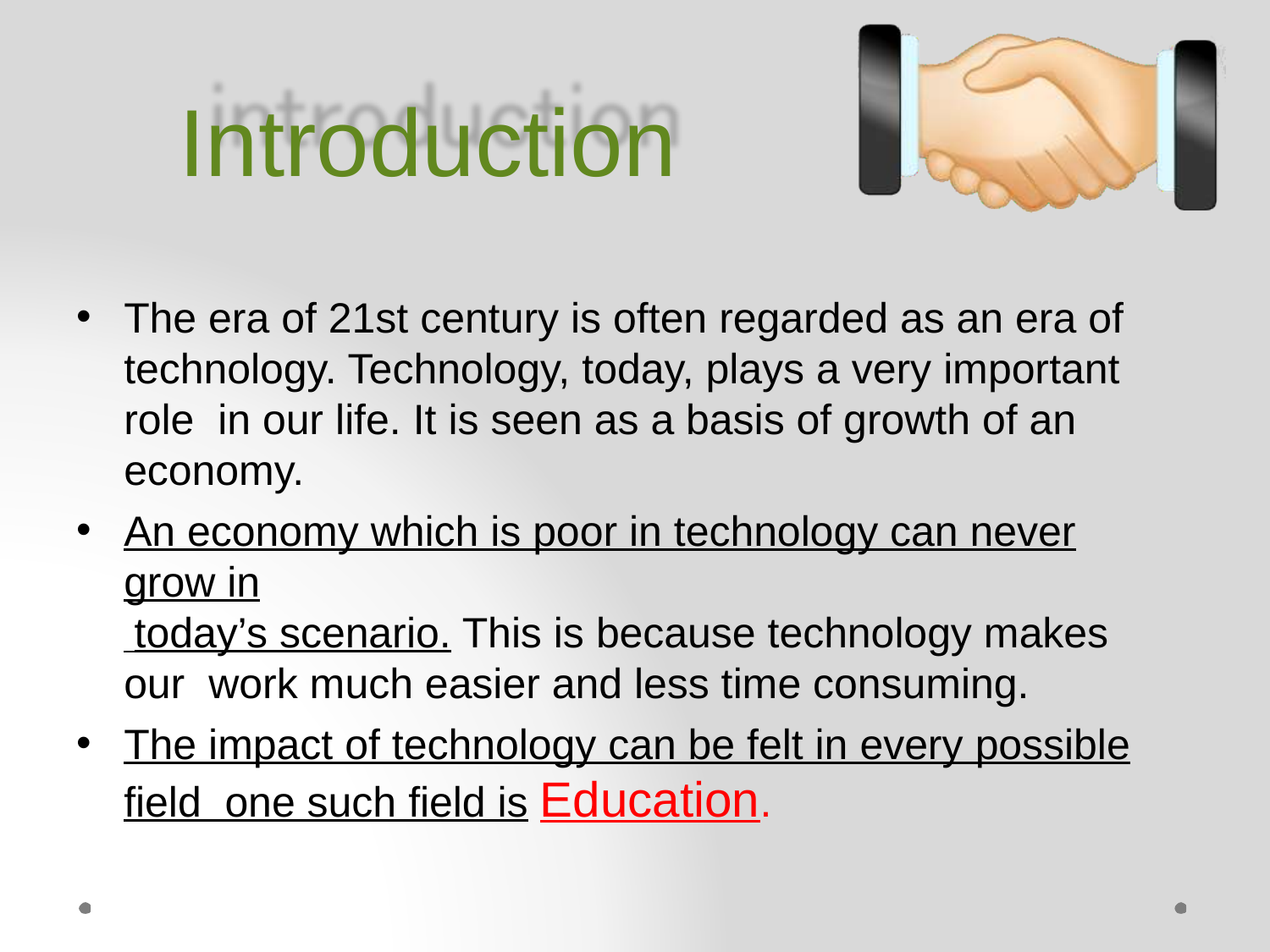

Introduction
The era of 21st century is often regarded as an era of  technology. Technology, today, plays a very important role  in our life. It is seen as a basis of growth of an economy.
An economy which is poor in technology can never grow in
 today’s scenario. This is because technology makes our  work much easier and less time consuming.
The impact of technology can be felt in every possible field  one such field is Education.